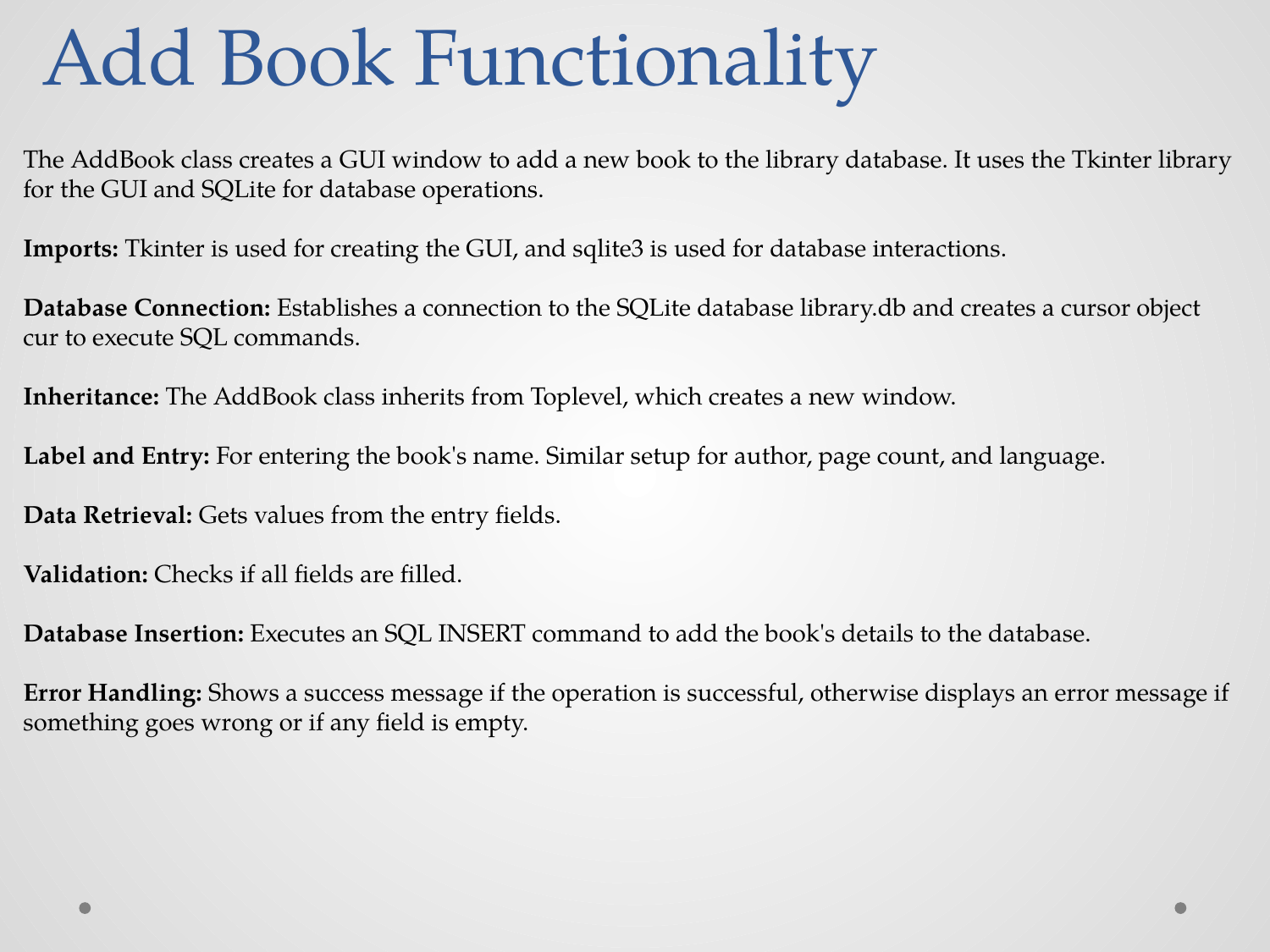

# Add Book Functionality
The AddBook class creates a GUI window to add a new book to the library database. It uses the Tkinter library for the GUI and SQLite for database operations.

Imports: Tkinter is used for creating the GUI, and sqlite3 is used for database interactions.

Database Connection: Establishes a connection to the SQLite database library.db and creates a cursor object cur to execute SQL commands.

Inheritance: The AddBook class inherits from Toplevel, which creates a new window.

Label and Entry: For entering the book's name. Similar setup for author, page count, and language.

Data Retrieval: Gets values from the entry fields.

Validation: Checks if all fields are filled.

Database Insertion: Executes an SQL INSERT command to add the book's details to the database.

Error Handling: Shows a success message if the operation is successful, otherwise displays an error message if something goes wrong or if any field is empty.